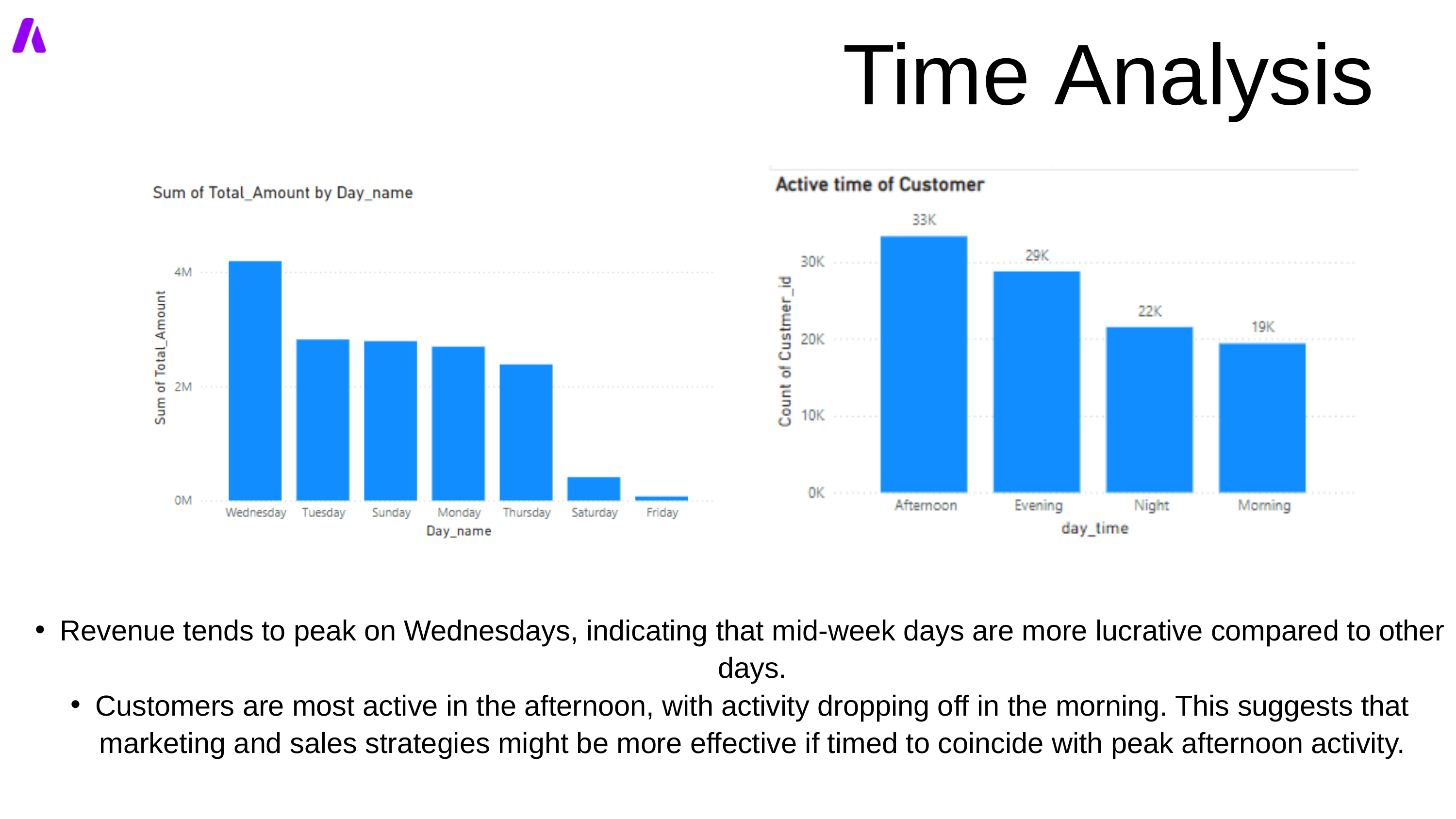

Time Analysis

Revenue tends to peak on Wednesdays, indicating that mid-week days are more lucrative compared to other days.
Customers are most active in the afternoon, with activity dropping off in the morning. This suggests that marketing and sales strategies might be more effective if timed to coincide with peak afternoon activity.